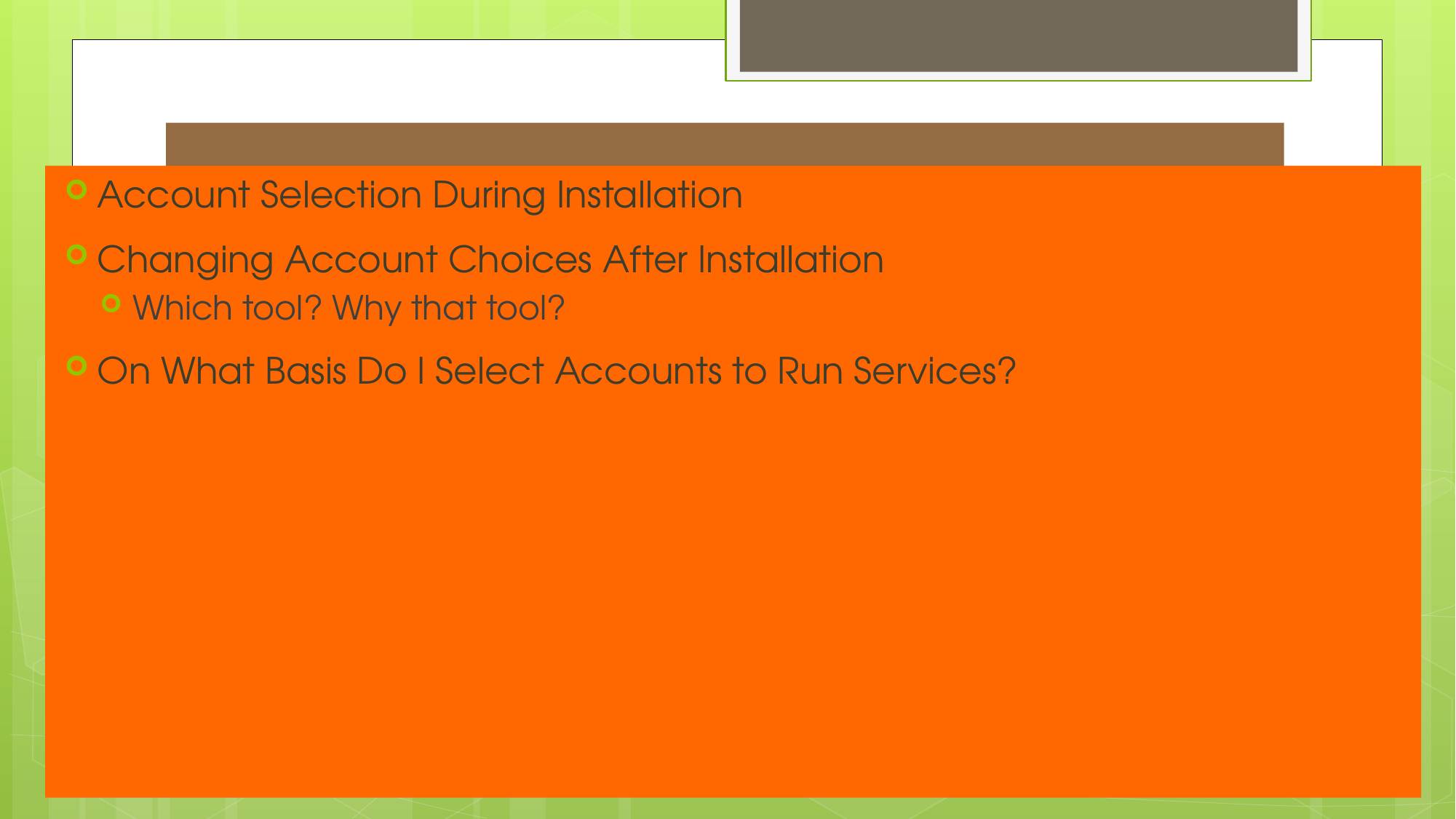

# Topic: Service Account Configuration
Account Selection During Installation
Changing Account Choices After Installation
Which tool? Why that tool?
On What Basis Do I Select Accounts to Run Services?